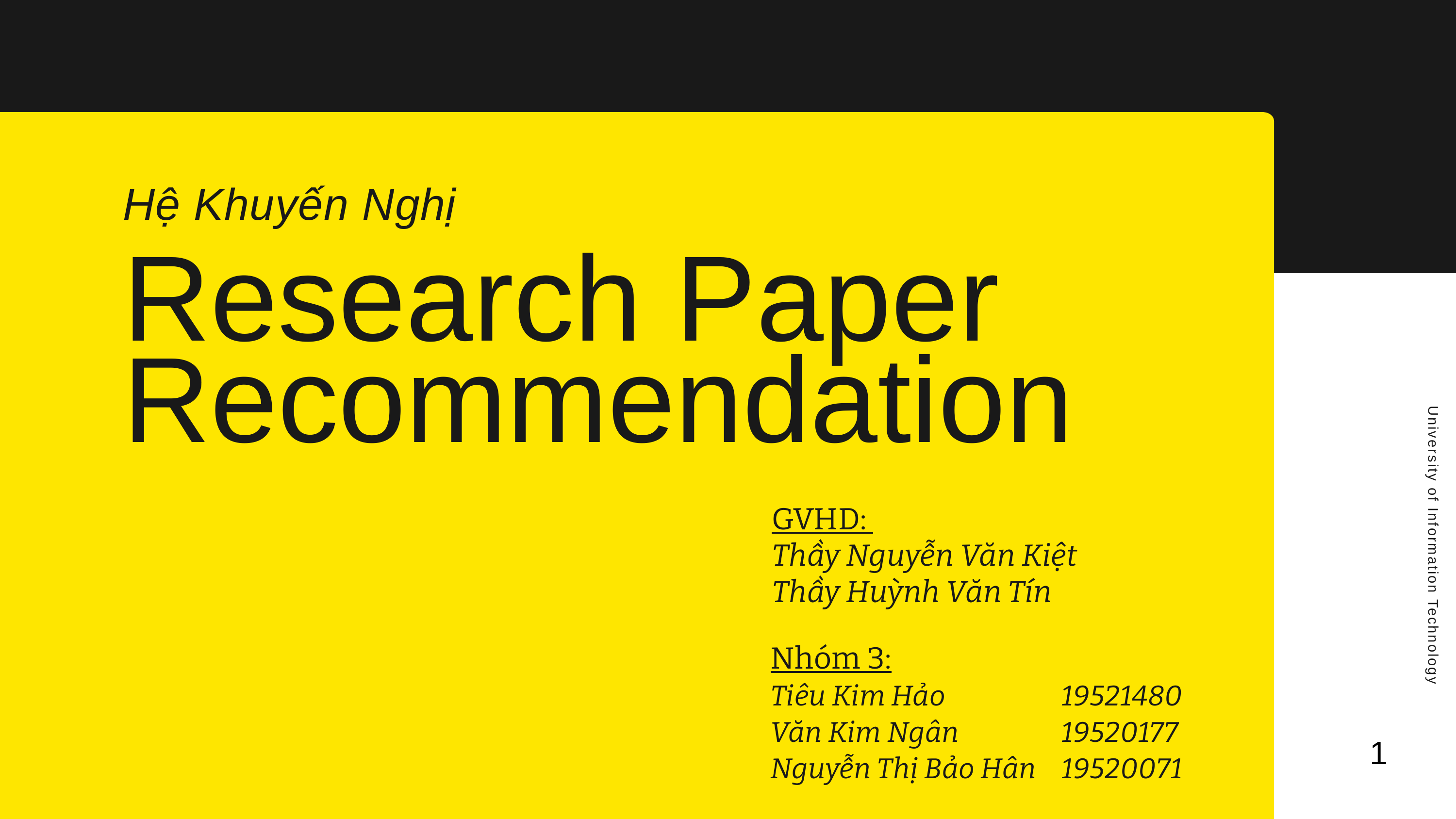

Hệ Khuyến Nghị
Research Paper Recommendation
GVHD:
Thầy Nguyễn Văn Kiệt
Thầy Huỳnh Văn Tín
University of Information Technology
Nhóm 3:
Tiêu Kim Hảo		19521480
Văn Kim Ngân		19520177
Nguyễn Thị Bảo Hân 	19520071
1